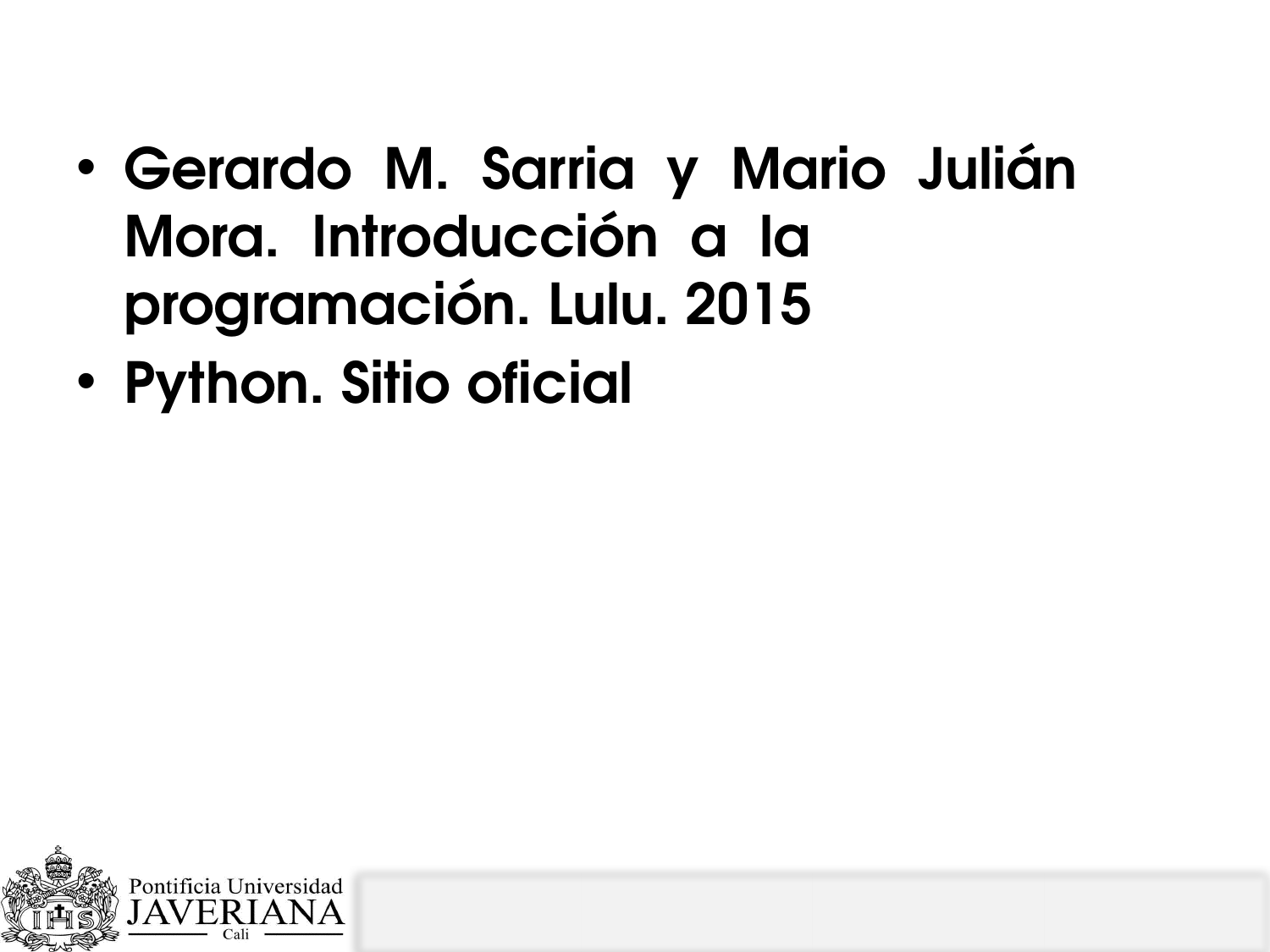

# Referencias
Gerardo  M.  Sarria  y  Mario  Julián  Mora.  Introducción  a  la programación. Lulu. 2015
Python. Sitio oficial